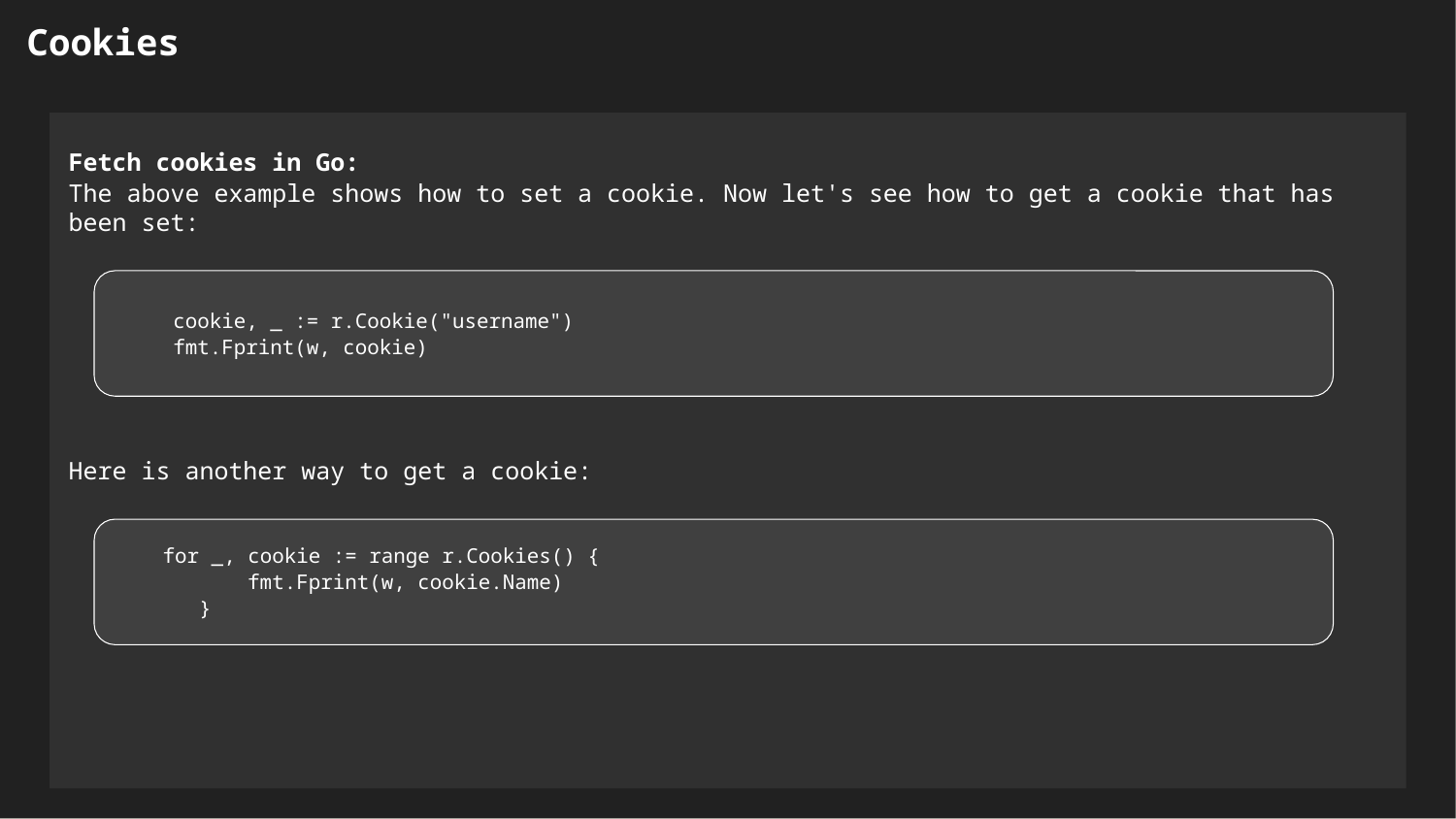

Cookies

Fetch cookies in Go:
The above example shows how to set a cookie. Now let's see how to get a cookie that has been set:

Here is another way to get a cookie:

cookie, _ := r.Cookie("username")
fmt.Fprint(w, cookie)

 for _, cookie := range r.Cookies() {
        fmt.Fprint(w, cookie.Name)
    }